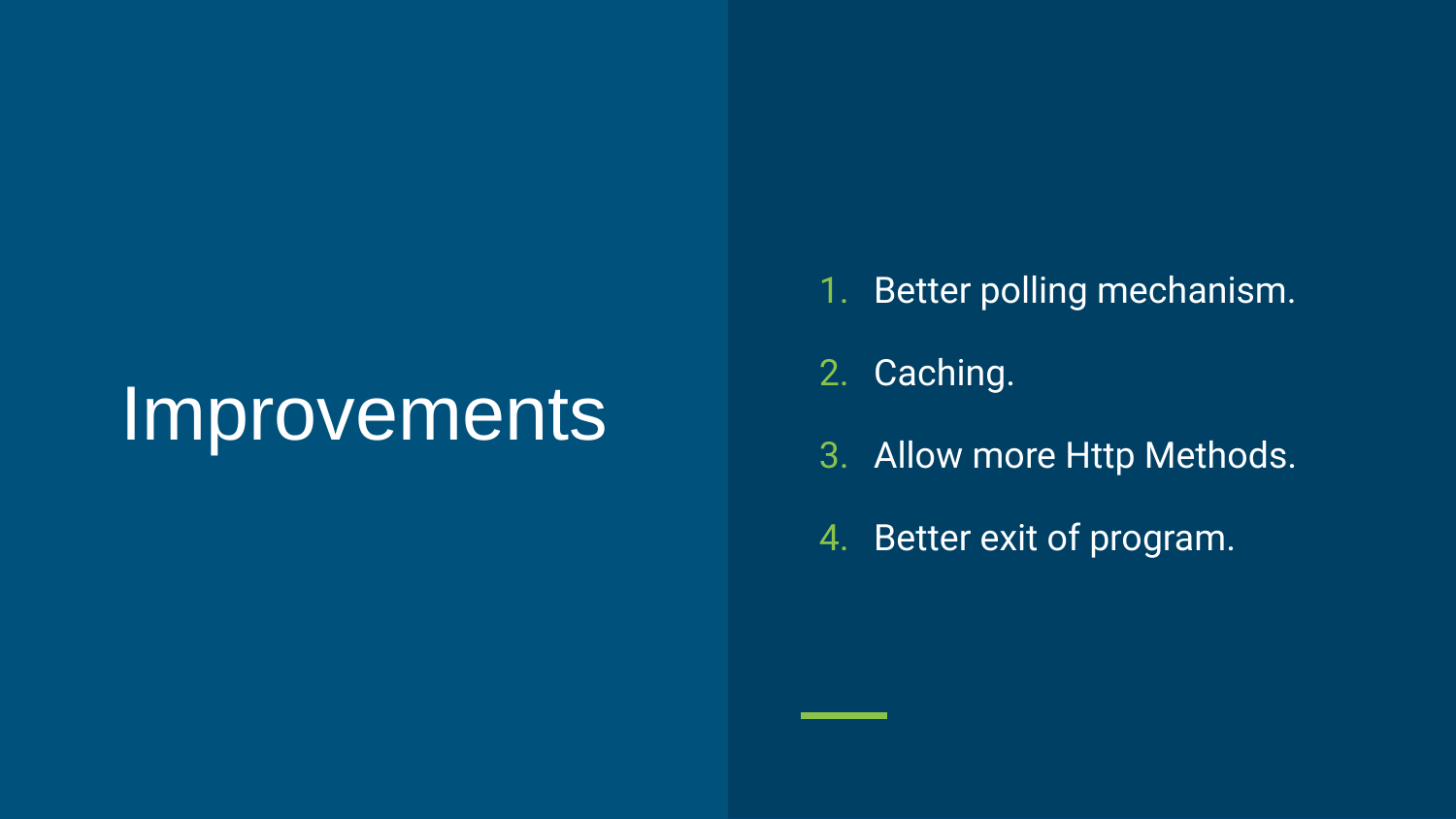

Better polling mechanism.
Caching.
Allow more Http Methods.
Better exit of program.
# Improvements